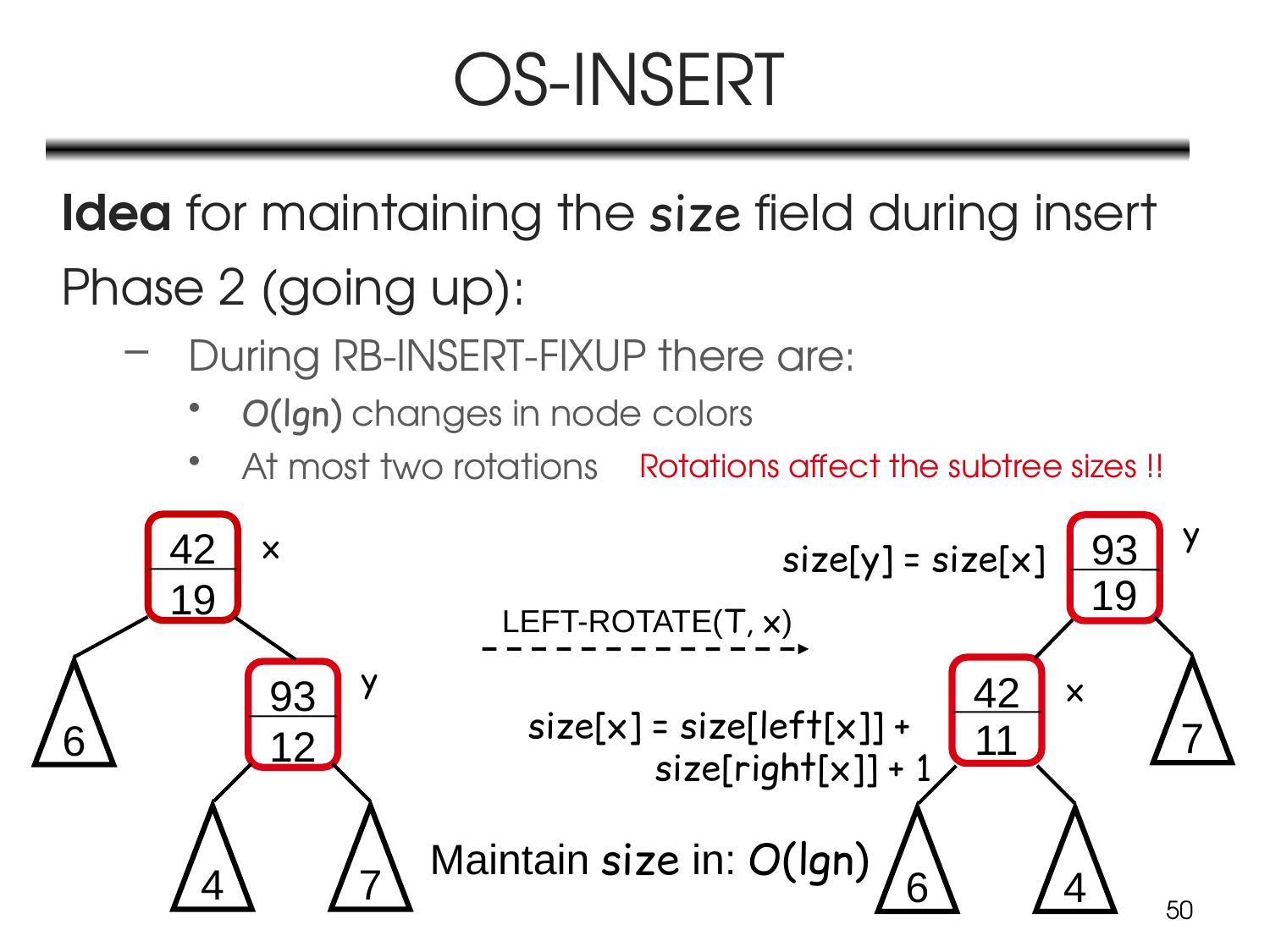

# OS-INSERT
Idea for maintaining the size field during insert
Phase 2 (going up):
During RB-INSERT-FIXUP there are:
O(lgn) changes in node colors
At most two rotations
Rotations affect the subtree sizes !!
y

93

42

7
x

6
4

42
19

x

y
6

93
12

4
7
         size[y] = size[x]
19
LEFT-ROTATE(T, x)

size[x] = size[left[x]] +
	size[right[x]] + 1
11
Maintain size in: O(lgn)

CS 477/677 - Lecture 13
50